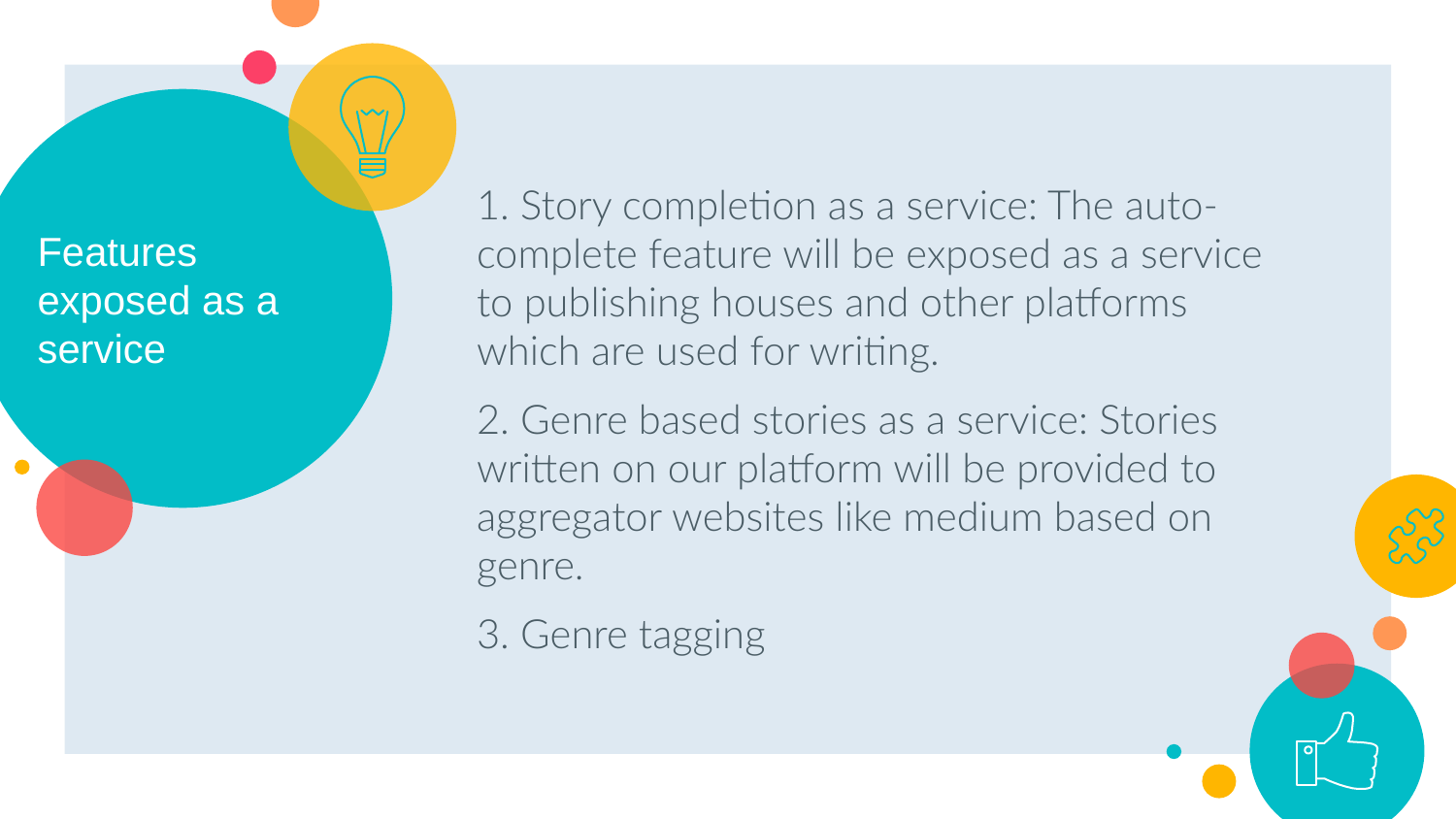

# Features exposed as a service
1. Story completion as a service: The auto-complete feature will be exposed as a service to publishing houses and other platforms which are used for writing.
2. Genre based stories as a service: Stories written on our platform will be provided to aggregator websites like medium based on genre.
3. Genre tagging